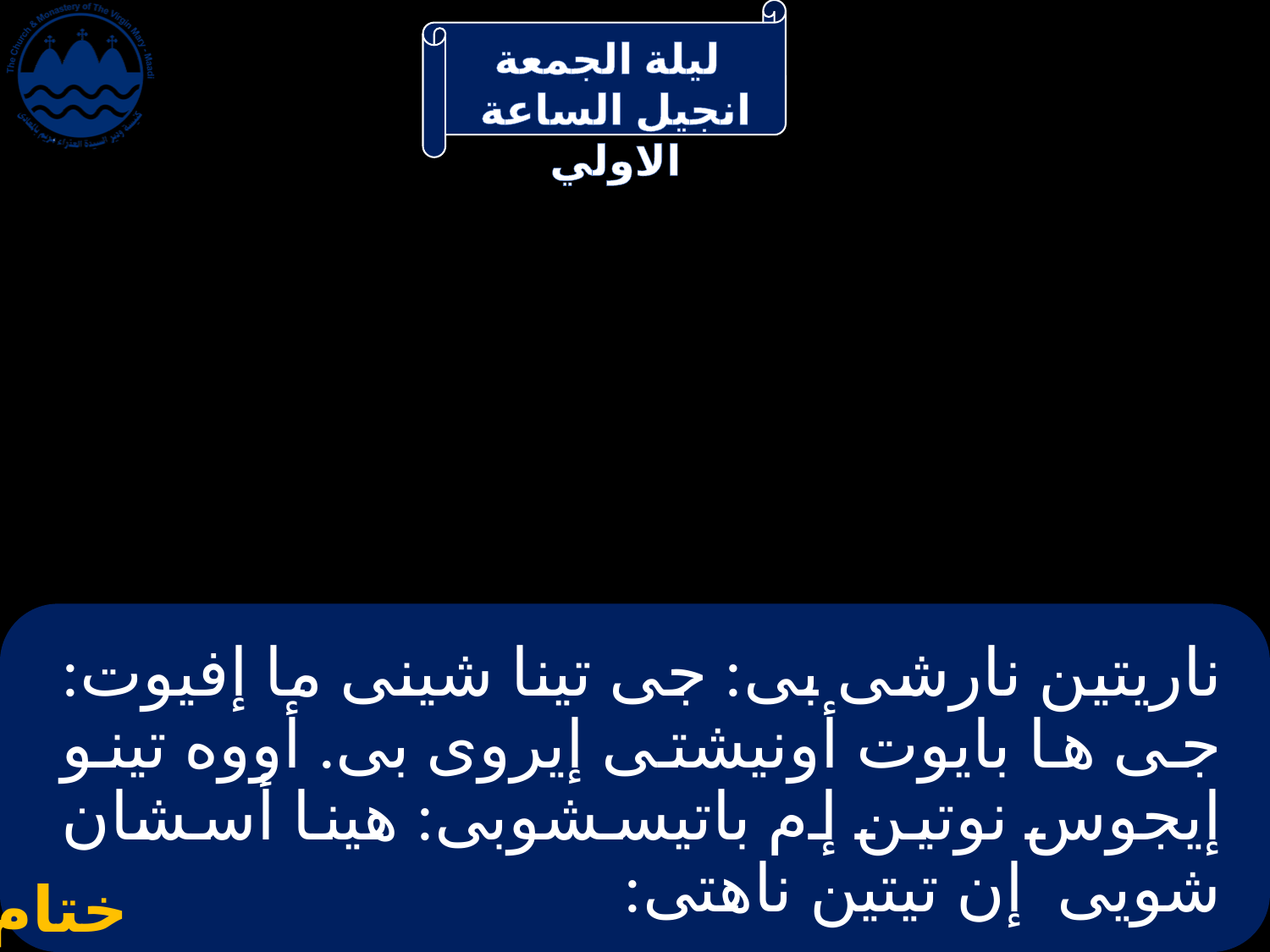

# ناريتين نارشى بى: جى تينا شينى ما إفيوت: جى ها بايوت أونيشتى إيروى بى. أووه تينو إيجوس نوتين إم باتيسشوبى: هينا أسشان شويى  إن تيتين ناهتى:
ختام